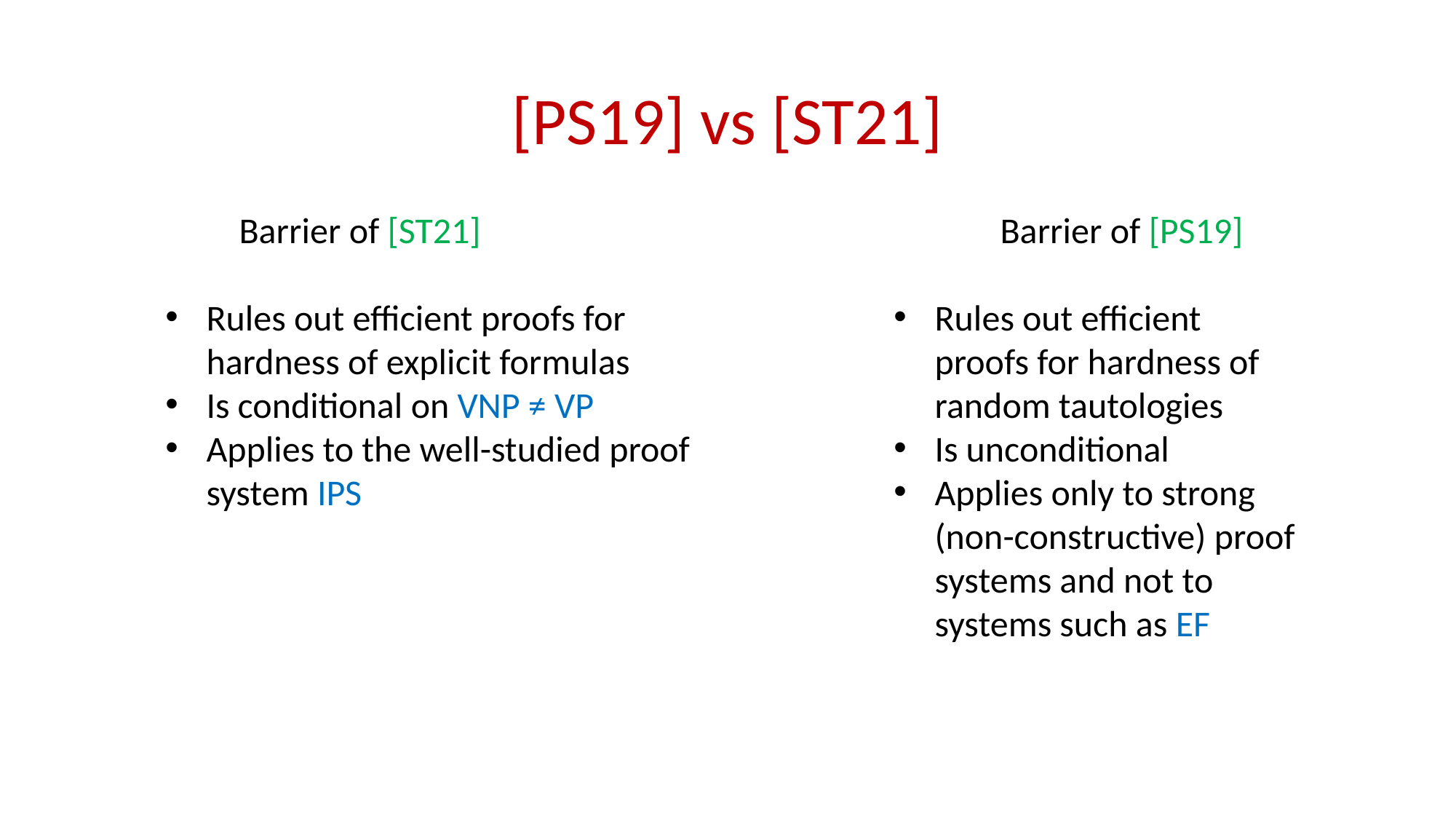

# [PS19] vs [ST21]
         Barrier of [ST21]

Rules out efficient proofs for hardness of explicit formulas
Is conditional on VNP ≠ VP
Applies to the well-studied proof system IPS
             Barrier of [PS19]

Rules out efficient proofs for hardness of random tautologies
Is unconditional
Applies only to strong (non-constructive) proof systems and not to systems such as EF